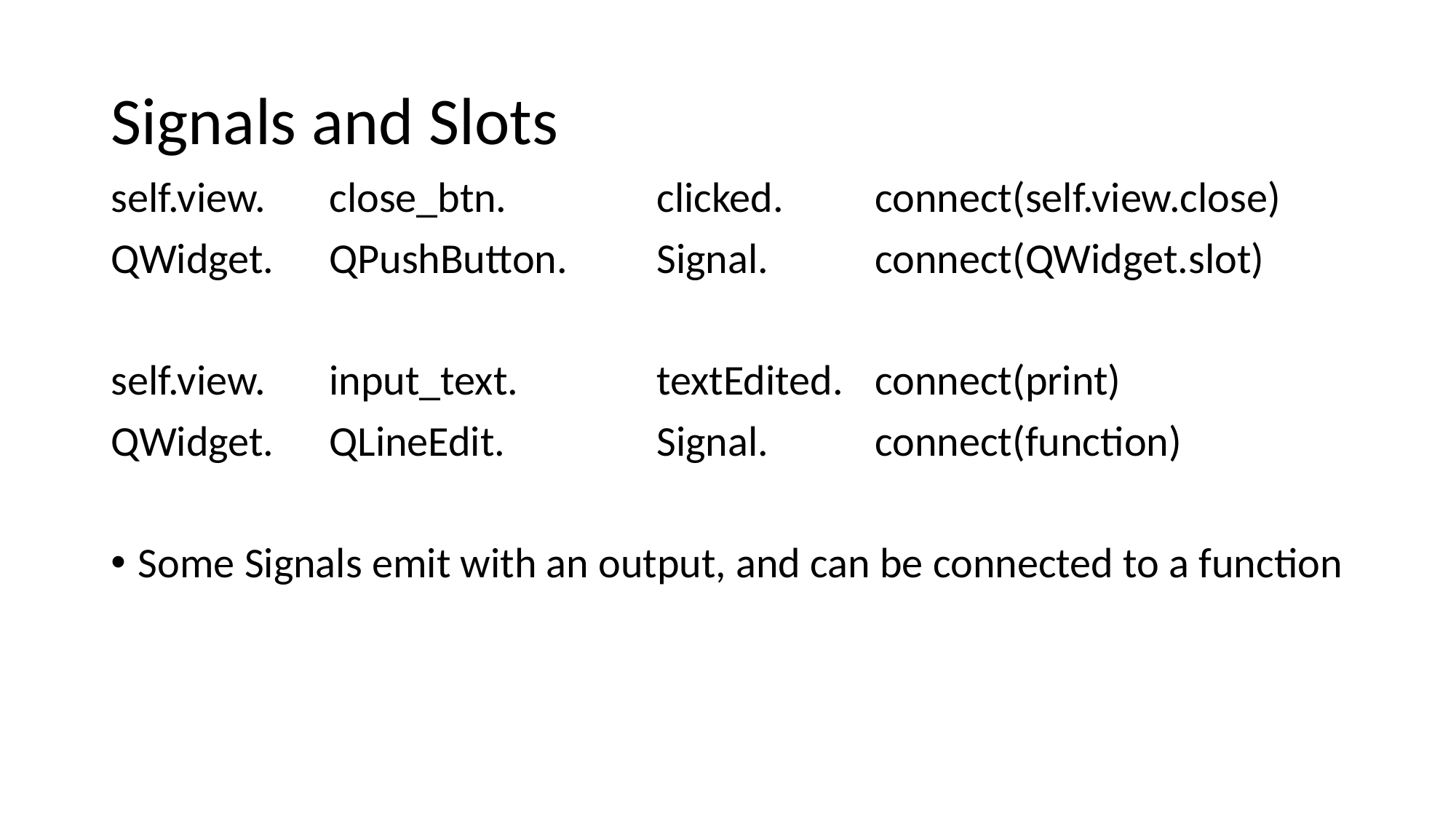

# Signals and Slots
self.view.	close_btn.		clicked.	connect(self.view.close)
QWidget.	QPushButton.	Signal.	connect(QWidget.slot)

self.view.	input_text.		textEdited.	connect(print)
QWidget.	QLineEdit.		Signal.	connect(function)

Some Signals emit with an output, and can be connected to a function